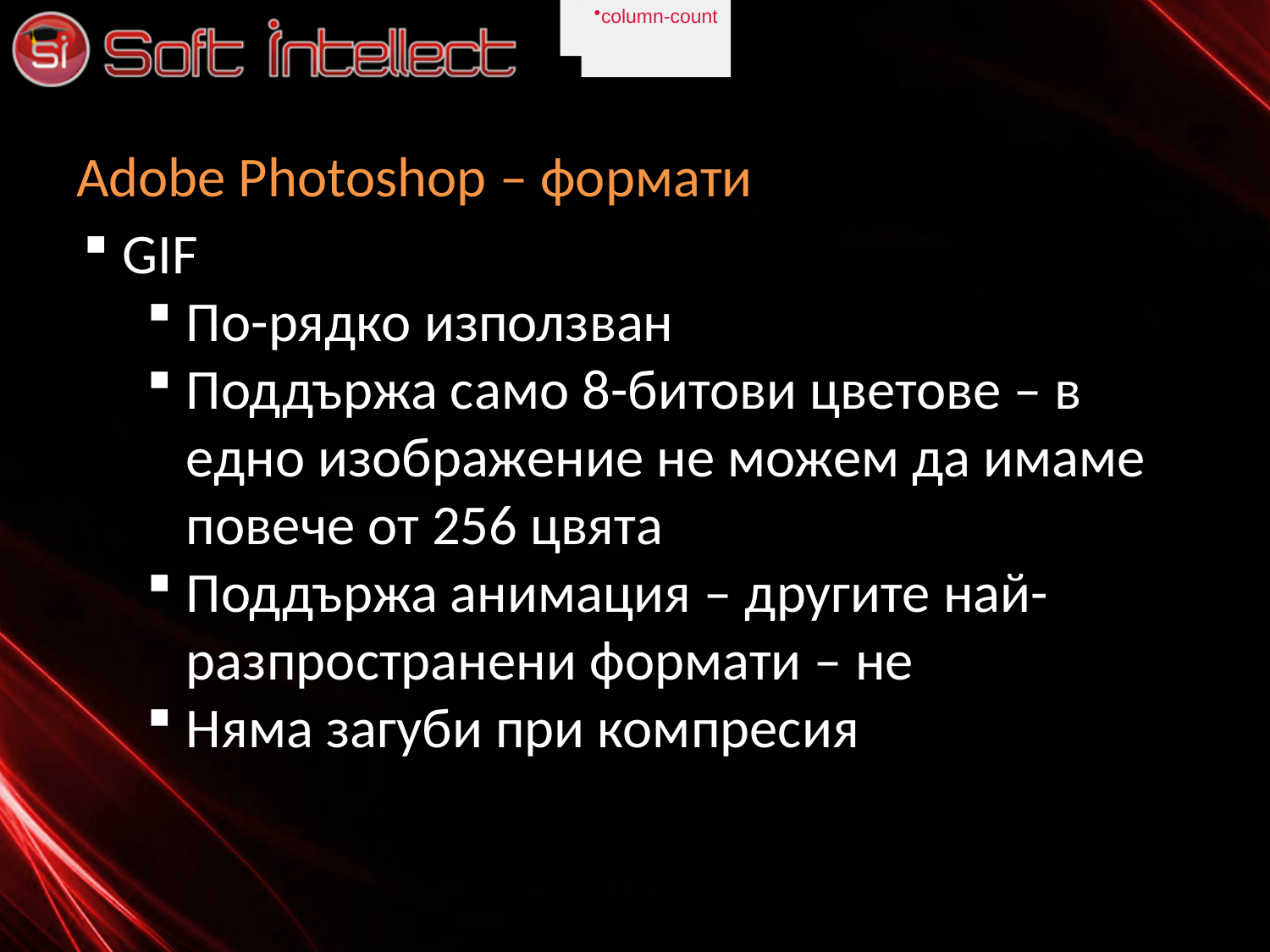

column-count

column-count

# Adobe Photoshop – формати
GIF
По-рядко използван
Поддържа само 8-битови цветове – в едно изображение не можем да имаме повече от 256 цвята
Поддържа анимация – другите най-разпространени формати – не
Няма загуби при компресия